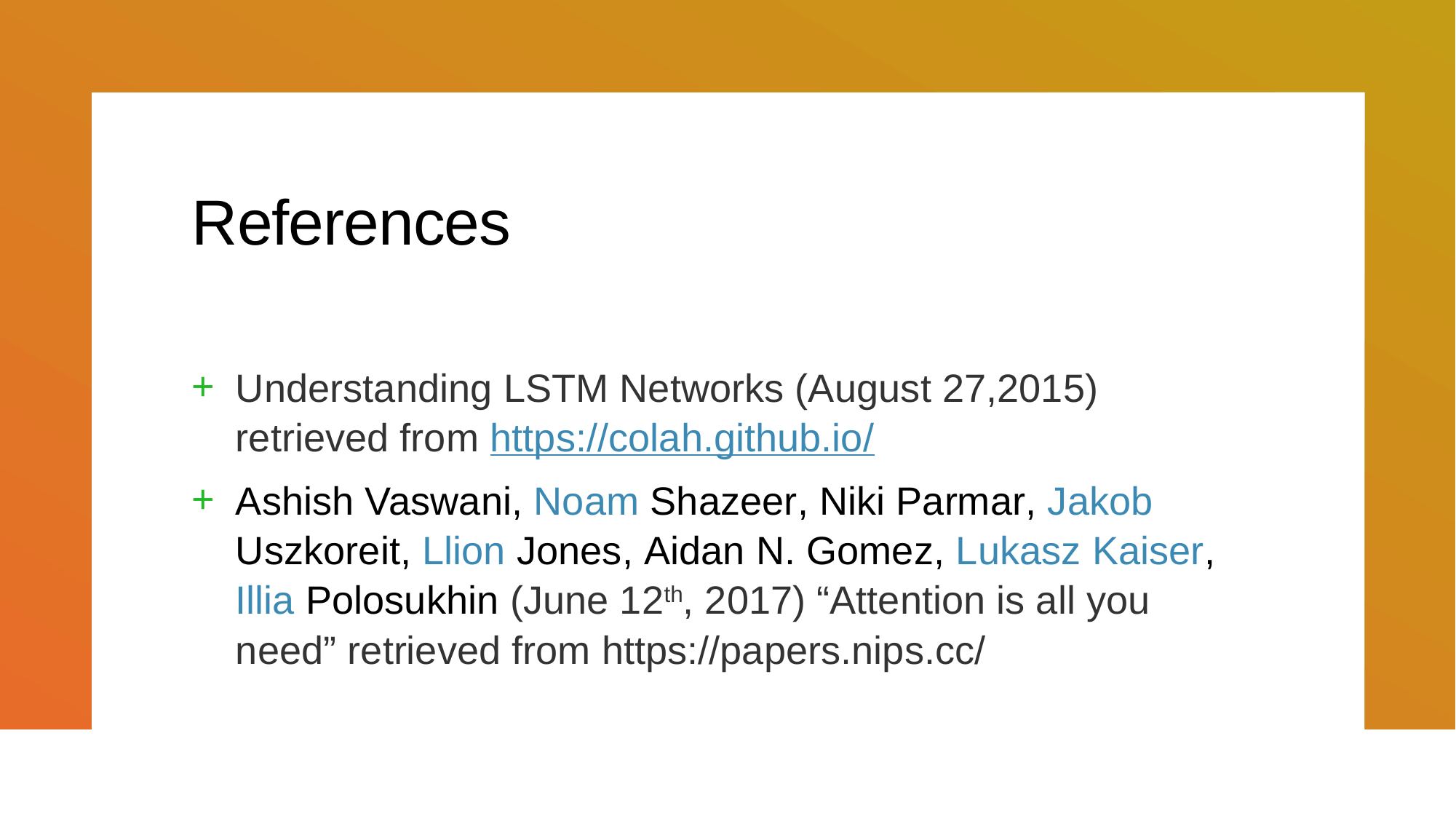

# References
Understanding LSTM Networks (August 27,2015) retrieved from https://colah.github.io/
Ashish Vaswani, Noam Shazeer, Niki Parmar, Jakob Uszkoreit, Llion Jones, Aidan N. Gomez, Lukasz Kaiser, Illia Polosukhin (June 12th, 2017) “Attention is all you need” retrieved from https://papers.nips.cc/